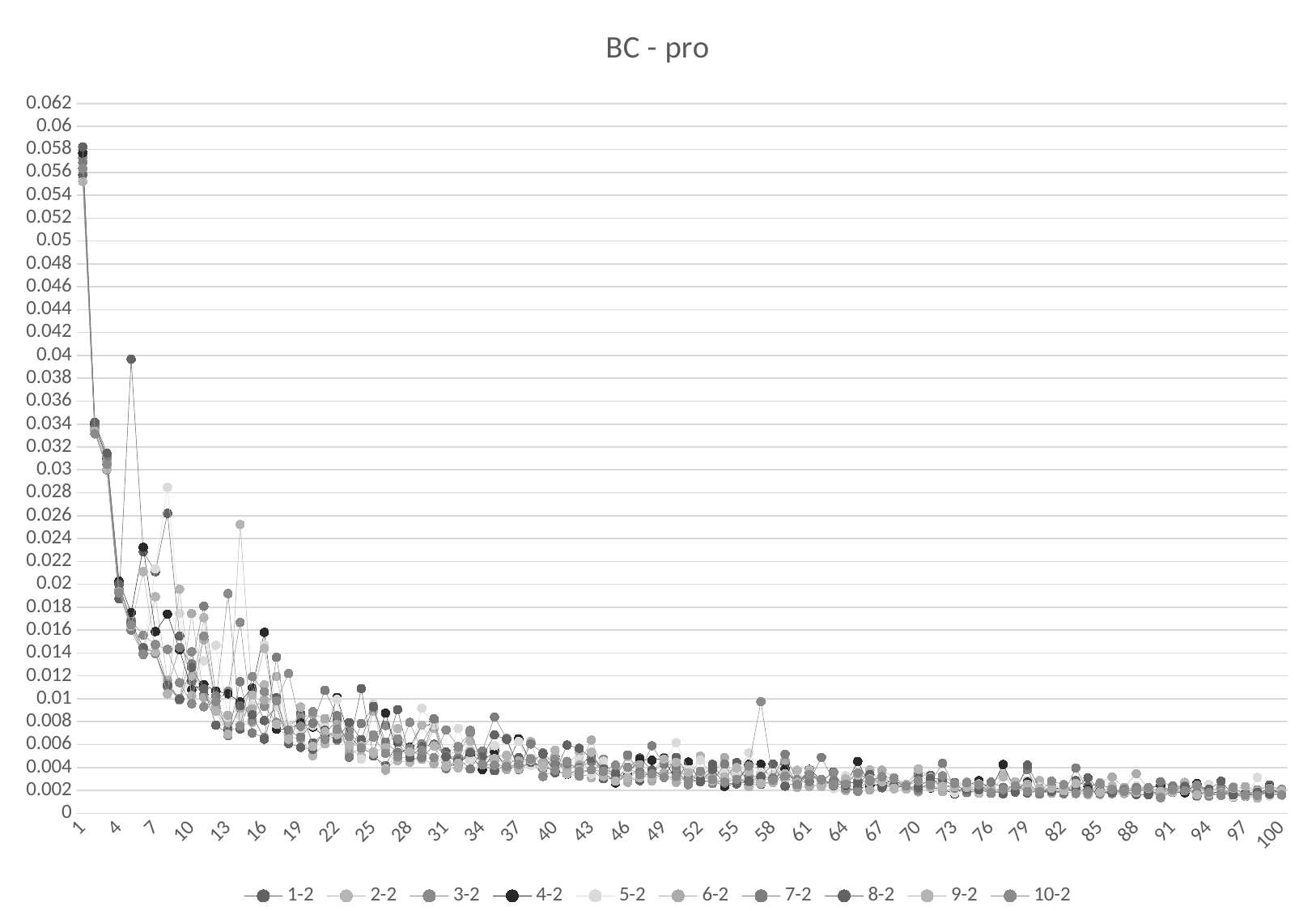

### Chart: BC - pro

| Category | 1-2 | 2-2 | 3-2 | 4-2 | 5-2 | 6-2 | 7-2 | 8-2 | 9-2 | 10-2 |
|---|---|---|---|---|---|---|---|---|---|---|
| 1 | 0.055773 | 0.057573 | 0.057258 | 0.057684 | 0.058233 | 0.056846 | 0.056859 | 0.058222 | 0.055188 | 0.056329 |
| 2 | 0.033466 | 0.033805 | 0.03355 | 0.033947 | 0.034117 | 0.033348 | 0.033863 | 0.034157 | 0.033369 | 0.033146 |
| 3 | 0.030017 | 0.03115 | 0.030994 | 0.031067 | 0.031437 | 0.030767 | 0.031126 | 0.031448 | 0.030045 | 0.030467 |
| 4 | 0.01872 | 0.019824 | 0.019845 | 0.020272 | 0.019827 | 0.019272 | 0.019531 | 0.020008 | 0.019347 | 0.019259 |
| 5 | 0.039666 | 0.016954 | 0.016836 | 0.017533 | 0.016419 | 0.016401 | 0.016002 | 0.016651 | 0.016346 | 0.016471 |
| 6 | 0.022837 | 0.014011 | 0.015547 | 0.023243 | 0.01425 | 0.013966 | 0.013862 | 0.014462 | 0.021103 | 0.0139 |
| 7 | 0.021109 | 0.018919 | 0.014743 | 0.015876 | 0.02134 | 0.013961 | 0.014037 | 0.014014 | 0.014073 | 0.014699 |
| 8 | 0.026199 | 0.011623 | 0.011295 | 0.017403 | 0.028472 | 0.011125 | 0.011036 | 0.011187 | 0.010434 | 0.014314 |
| 9 | 0.015491 | 0.009875 | 0.01004 | 0.014279 | 0.017472 | 0.009889 | 0.014488 | 0.009944 | 0.019563 | 0.011403 |
| 10 | 0.011529 | 0.011992 | 0.014113 | 0.010779 | 0.010185 | 0.017443 | 0.013039 | 0.012743 | 0.010275 | 0.009578 |
| 11 | 0.010355 | 0.015146 | 0.009303 | 0.011254 | 0.01332 | 0.010123 | 0.018093 | 0.010884 | 0.017082 | 0.015474 |
| 12 | 0.009166 | 0.009359 | 0.009769 | 0.010684 | 0.014675 | 0.009121 | 0.010266 | 0.0077 | 0.008902 | 0.009771 |
| 13 | 0.00737 | 0.007927 | 0.010664 | 0.010435 | 0.008404 | 0.008567 | 0.006791 | 0.006958 | 0.006899 | 0.019192 |
| 14 | 0.007371 | 0.007693 | 0.016669 | 0.009723 | 0.008515 | 0.00918 | 0.011492 | 0.009395 | 0.025226 | 0.007612 |
| 15 | 0.010468 | 0.007942 | 0.008093 | 0.010937 | 0.009442 | 0.009136 | 0.007021 | 0.008603 | 0.010332 | 0.011938 |
| 16 | 0.0081 | 0.011223 | 0.009353 | 0.015801 | 0.014728 | 0.00989 | 0.006615 | 0.006468 | 0.014398 | 0.010617 |
| 17 | 0.009318 | 0.011949 | 0.007941 | 0.00735 | 0.009333 | 0.010014 | 0.013625 | 0.010102 | 0.007773 | 0.009824 |
| 18 | 0.006096 | 0.007139 | 0.007702 | 0.007318 | 0.007688 | 0.006682 | 0.007253 | 0.006113 | 0.006459 | 0.012214 |
| 19 | 0.008699 | 0.006651 | 0.008338 | 0.007898 | 0.006828 | 0.006483 | 0.006653 | 0.005753 | 0.009282 | 0.007588 |
| 20 | 0.006149 | 0.005019 | 0.008664 | 0.007528 | 0.007675 | 0.008698 | 0.00787 | 0.005597 | 0.005856 | 0.00887 |
| 21 | 0.007027 | 0.006067 | 0.006968 | 0.006691 | 0.007918 | 0.008263 | 0.01074 | 0.007266 | 0.0071 | 0.006457 |
| 22 | 0.008064 | 0.006948 | 0.006385 | 0.010124 | 0.009949 | 0.007814 | 0.008541 | 0.006493 | 0.006881 | 0.007333 |
| 23 | 0.005851 | 0.005608 | 0.007152 | 0.0067 | 0.006051 | 0.005178 | 0.004886 | 0.007921 | 0.005951 | 0.006696 |
| 24 | 0.010895 | 0.004994 | 0.005851 | 0.005675 | 0.004727 | 0.005646 | 0.00784 | 0.006433 | 0.005895 | 0.005712 |
| 25 | 0.005005 | 0.008896 | 0.006848 | 0.00521 | 0.009537 | 0.005196 | 0.009234 | 0.009341 | 0.005368 | 0.006656 |
| 26 | 0.004166 | 0.005242 | 0.007667 | 0.008748 | 0.003866 | 0.003773 | 0.006227 | 0.005641 | 0.00573 | 0.00524 |
| 27 | 0.006197 | 0.004595 | 0.006514 | 0.005102 | 0.005339 | 0.004848 | 0.005318 | 0.009052 | 0.007394 | 0.004941 |
| 28 | 0.004716 | 0.004458 | 0.005168 | 0.005769 | 0.005116 | 0.00491 | 0.005673 | 0.004852 | 0.005344 | 0.007939 |
| 29 | 0.004785 | 0.005135 | 0.006063 | 0.007706 | 0.009172 | 0.004706 | 0.004904 | 0.005815 | 0.007717 | 0.005507 |
| 30 | 0.005986 | 0.007409 | 0.007988 | 0.007721 | 0.007683 | 0.00433 | 0.00825 | 0.006028 | 0.005883 | 0.004861 |
| 31 | 0.005362 | 0.004464 | 0.005012 | 0.004007 | 0.004077 | 0.004956 | 0.003902 | 0.004949 | 0.004095 | 0.007286 |
| 32 | 0.004255 | 0.003964 | 0.00487 | 0.004401 | 0.007426 | 0.005544 | 0.004814 | 0.004568 | 0.004383 | 0.005825 |
| 33 | 0.005416 | 0.004682 | 0.007244 | 0.00511 | 0.004724 | 0.005417 | 0.003862 | 0.005294 | 0.006272 | 0.00704 |
| 34 | 0.004234 | 0.004907 | 0.004283 | 0.003811 | 0.004784 | 0.005288 | 0.005445 | 0.004935 | 0.00422 | 0.004258 |
| 35 | 0.003716 | 0.004963 | 0.005608 | 0.005387 | 0.005907 | 0.004595 | 0.008405 | 0.00684 | 0.004773 | 0.004198 |
| 36 | 0.004199 | 0.005069 | 0.003813 | 0.004049 | 0.00426 | 0.003804 | 0.006535 | 0.006449 | 0.004366 | 0.004082 |
| 37 | 0.004865 | 0.004147 | 0.00421 | 0.006514 | 0.006262 | 0.004566 | 0.003901 | 0.003832 | 0.003874 | 0.004256 |
| 38 | 0.004513 | 0.006261 | 0.004308 | 0.004457 | 0.004199 | 0.00478 | 0.006049 | 0.004458 | 0.00462 | 0.004746 |
| 39 | 0.003892 | 0.003284 | 0.004174 | 0.004127 | 0.00407 | 0.004494 | 0.005271 | 0.005185 | 0.00413 | 0.00321 |
| 40 | 0.004988 | 0.005014 | 0.004776 | 0.003705 | 0.003528 | 0.004291 | 0.004266 | 0.003539 | 0.0055 | 0.003747 |
| 41 | 0.003508 | 0.004193 | 0.003453 | 0.003404 | 0.004248 | 0.003833 | 0.004323 | 0.005965 | 0.003428 | 0.004537 |
| 42 | 0.003503 | 0.005387 | 0.003237 | 0.003862 | 0.00469 | 0.004223 | 0.004011 | 0.005681 | 0.003821 | 0.003669 |
| 43 | 0.003776 | 0.003092 | 0.003377 | 0.00527 | 0.003409 | 0.006397 | 0.004518 | 0.004808 | 0.005334 | 0.003796 |
| 44 | 0.003016 | 0.004058 | 0.004734 | 0.003636 | 0.004539 | 0.003726 | 0.003727 | 0.003876 | 0.003218 | 0.003661 |
| 45 | 0.003077 | 0.003082 | 0.002893 | 0.002642 | 0.002985 | 0.003678 | 0.003167 | 0.003472 | 0.002797 | 0.004206 |
| 46 | 0.003917 | 0.00497 | 0.003567 | 0.003481 | 0.003775 | 0.00271 | 0.005096 | 0.003111 | 0.003115 | 0.004022 |
| 47 | 0.004832 | 0.003368 | 0.003526 | 0.004732 | 0.003454 | 0.004239 | 0.003611 | 0.002851 | 0.00311 | 0.00337 |
| 48 | 0.003749 | 0.00353 | 0.003554 | 0.004626 | 0.003542 | 0.002827 | 0.005895 | 0.003781 | 0.003202 | 0.003435 |
| 49 | 0.003327 | 0.003295 | 0.004858 | 0.004817 | 0.00447 | 0.003528 | 0.004286 | 0.003131 | 0.004727 | 0.00313 |
| 50 | 0.003703 | 0.002705 | 0.003957 | 0.002798 | 0.006162 | 0.002772 | 0.00417 | 0.004879 | 0.004447 | 0.003226 |
| 51 | 0.002624 | 0.002608 | 0.002499 | 0.004477 | 0.00382 | 0.003082 | 0.002946 | 0.003455 | 0.003546 | 0.002772 |
| 52 | 0.002977 | 0.004992 | 0.003663 | 0.002798 | 0.004632 | 0.00274 | 0.002809 | 0.002771 | 0.003555 | 0.003683 |
| 53 | 0.004273 | 0.002906 | 0.002583 | 0.00288 | 0.003197 | 0.003395 | 0.002726 | 0.00384 | 0.002814 | 0.002943 |
| 54 | 0.002858 | 0.002693 | 0.002917 | 0.002355 | 0.003589 | 0.004863 | 0.004309 | 0.002649 | 0.003173 | 0.002717 |
| 55 | 0.004425 | 0.003453 | 0.002936 | 0.002631 | 0.003457 | 0.002569 | 0.002602 | 0.002568 | 0.003985 | 0.002974 |
| 56 | 0.002497 | 0.00231 | 0.002734 | 0.004266 | 0.005271 | 0.002878 | 0.003268 | 0.002801 | 0.003665 | 0.004132 |
| 57 | 0.002516 | 0.003383 | 0.002595 | 0.004273 | 0.003587 | 0.002841 | 0.003189 | 0.003205 | 0.002595 | 0.009766 |
| 58 | 0.002791 | 0.002801 | 0.002767 | 0.0028 | 0.003349 | 0.003076 | 0.003092 | 0.004301 | 0.002682 | 0.002895 |
| 59 | 0.004346 | 0.002969 | 0.003422 | 0.003902 | 0.002456 | 0.004629 | 0.00516 | 0.002366 | 0.003442 | 0.003247 |
| 60 | 0.002541 | 0.003764 | 0.002973 | 0.002467 | 0.002529 | 0.002267 | 0.002752 | 0.002677 | 0.002703 | 0.002513 |
| 61 | 0.003343 | 0.002406 | 0.003208 | 0.003833 | 0.00278 | 0.002331 | 0.002772 | 0.003474 | 0.003807 | 0.003371 |
| 62 | 0.002813 | 0.002559 | 0.002792 | 0.002917 | 0.002773 | 0.002499 | 0.004883 | 0.002953 | 0.002313 | 0.002919 |
| 63 | 0.003615 | 0.002574 | 0.003526 | 0.002594 | 0.002157 | 0.002732 | 0.002863 | 0.002385 | 0.002456 | 0.002498 |
| 64 | 0.001996 | 0.001981 | 0.002145 | 0.002474 | 0.003274 | 0.002744 | 0.002519 | 0.002704 | 0.002989 | 0.002546 |
| 65 | 0.002232 | 0.002718 | 0.001909 | 0.004533 | 0.002838 | 0.003483 | 0.00282 | 0.002652 | 0.003319 | 0.003521 |
| 66 | 0.002777 | 0.003798 | 0.002675 | 0.002415 | 0.002727 | 0.002022 | 0.002831 | 0.003382 | 0.002998 | 0.002917 |
| 67 | 0.00223 | 0.002561 | 0.00271 | 0.00247 | 0.003241 | 0.003772 | 0.003203 | 0.002355 | 0.002753 | 0.003169 |
| 68 | 0.002708 | 0.002124 | 0.002489 | 0.003007 | 0.002686 | 0.003122 | 0.002467 | 0.002342 | 0.002193 | 0.003045 |
| 69 | 0.002199 | 0.002483 | 0.002227 | 0.002172 | 0.002128 | 0.002516 | 0.00224 | 0.002304 | 0.002108 | 0.002379 |
| 70 | 0.003358 | 0.001866 | 0.001967 | 0.002405 | 0.002418 | 0.003839 | 0.002087 | 0.002275 | 0.003887 | 0.002846 |
| 71 | 0.003318 | 0.002598 | 0.002824 | 0.002212 | 0.002236 | 0.003138 | 0.002688 | 0.003037 | 0.002254 | 0.002473 |
| 72 | 0.002091 | 0.001882 | 0.002652 | 0.002106 | 0.002274 | 0.001982 | 0.004363 | 0.003004 | 0.002351 | 0.003275 |
| 73 | 0.002678 | 0.001917 | 0.002039 | 0.001693 | 0.001783 | 0.002196 | 0.00221 | 0.002318 | 0.002308 | 0.002604 |
| 74 | 0.001779 | 0.001866 | 0.002045 | 0.002409 | 0.001763 | 0.002731 | 0.001826 | 0.002108 | 0.00226 | 0.002669 |
| 75 | 0.002039 | 0.001747 | 0.002489 | 0.002845 | 0.001973 | 0.002373 | 0.002026 | 0.002085 | 0.002568 | 0.002486 |
| 76 | 0.001968 | 0.002677 | 0.001857 | 0.002113 | 0.002345 | 0.002071 | 0.002717 | 0.001744 | 0.001857 | 0.001779 |
| 77 | 0.001696 | 0.003371 | 0.002271 | 0.004258 | 0.001978 | 0.002065 | 0.002274 | 0.001966 | 0.003191 | 0.002074 |
| 78 | 0.002663 | 0.002127 | 0.001923 | 0.001987 | 0.002094 | 0.001937 | 0.002336 | 0.001847 | 0.002756 | 0.002405 |
| 79 | 0.00178 | 0.002829 | 0.00241 | 0.002713 | 0.002318 | 0.002529 | 0.003812 | 0.004206 | 0.00219 | 0.001913 |
| 80 | 0.00193 | 0.002851 | 0.001665 | 0.00171 | 0.002298 | 0.001893 | 0.001694 | 0.002198 | 0.00218 | 0.001882 |
| 81 | 0.001994 | 0.002163 | 0.002427 | 0.002116 | 0.001781 | 0.001751 | 0.002015 | 0.001917 | 0.002192 | 0.002804 |
| 82 | 0.00171 | 0.002504 | 0.001746 | 0.002252 | 0.002089 | 0.001971 | 0.001702 | 0.001899 | 0.001959 | 0.002493 |
| 83 | 0.002856 | 0.001947 | 0.001914 | 0.001787 | 0.002064 | 0.002384 | 0.003956 | 0.002174 | 0.002611 | 0.001728 |
| 84 | 0.002347 | 0.001888 | 0.002 | 0.002103 | 0.001866 | 0.001629 | 0.001972 | 0.003106 | 0.00174 | 0.001766 |
| 85 | 0.00258 | 0.001638 | 0.001779 | 0.00173 | 0.002302 | 0.002673 | 0.001727 | 0.001989 | 0.001842 | 0.002577 |
| 86 | 0.002084 | 0.002116 | 0.00171 | 0.001879 | 0.002244 | 0.003165 | 0.001881 | 0.001842 | 0.002365 | 0.002075 |
| 87 | 0.00179 | 0.001798 | 0.001713 | 0.001861 | 0.001734 | 0.002265 | 0.002092 | 0.00176 | 0.001714 | 0.001911 |
| 88 | 0.001833 | 0.001621 | 0.001776 | 0.002239 | 0.002403 | 0.00346 | 0.00227 | 0.001648 | 0.001812 | 0.002004 |
| 89 | 0.002242 | 0.0017 | 0.002184 | 0.002199 | 0.00164 | 0.002107 | 0.001872 | 0.001607 | 0.002189 | 0.002266 |
| 90 | 0.001895 | 0.00171 | 0.00136 | 0.002442 | 0.001616 | 0.001594 | 0.002762 | 0.002023 | 0.001912 | 0.001375 |
| 91 | 0.001814 | 0.002017 | 0.00196 | 0.001887 | 0.002167 | 0.002265 | 0.002388 | 0.002041 | 0.001864 | 0.002075 |
| 92 | 0.001898 | 0.002703 | 0.002407 | 0.001781 | 0.002218 | 0.002262 | 0.002282 | 0.00231 | 0.001949 | 0.001975 |
| 93 | 0.002554 | 0.001462 | 0.002392 | 0.002599 | 0.001544 | 0.002294 | 0.001826 | 0.001521 | 0.001625 | 0.002462 |
| 94 | 0.001599 | 0.002082 | 0.001968 | 0.001921 | 0.002516 | 0.001471 | 0.001563 | 0.002091 | 0.001692 | 0.001817 |
| 95 | 0.001993 | 0.0021 | 0.002271 | 0.001756 | 0.001671 | 0.001801 | 0.001692 | 0.002802 | 0.001585 | 0.001564 |
| 96 | 0.001643 | 0.002307 | 0.001406 | 0.001567 | 0.001459 | 0.002128 | 0.001806 | 0.001598 | 0.002183 | 0.002245 |
| 97 | 0.001748 | 0.001502 | 0.001503 | 0.001736 | 0.001499 | 0.002339 | 0.001621 | 0.001476 | 0.00151 | 0.001605 |
| 98 | 0.001958 | 0.001321 | 0.002058 | 0.001643 | 0.003128 | 0.001952 | 0.0015 | 0.001832 | 0.00148 | 0.001566 |
| 99 | 0.002482 | 0.00212 | 0.001605 | 0.002236 | 0.001517 | 0.001635 | 0.001899 | 0.001694 | 0.002187 | 0.002138 |
| 100 | 0.00193 | 0.001924 | 0.002094 | 0.001651 | 0.001683 | 0.001575 | 0.001813 | 0.001653 | 0.001946 | 0.001605 |